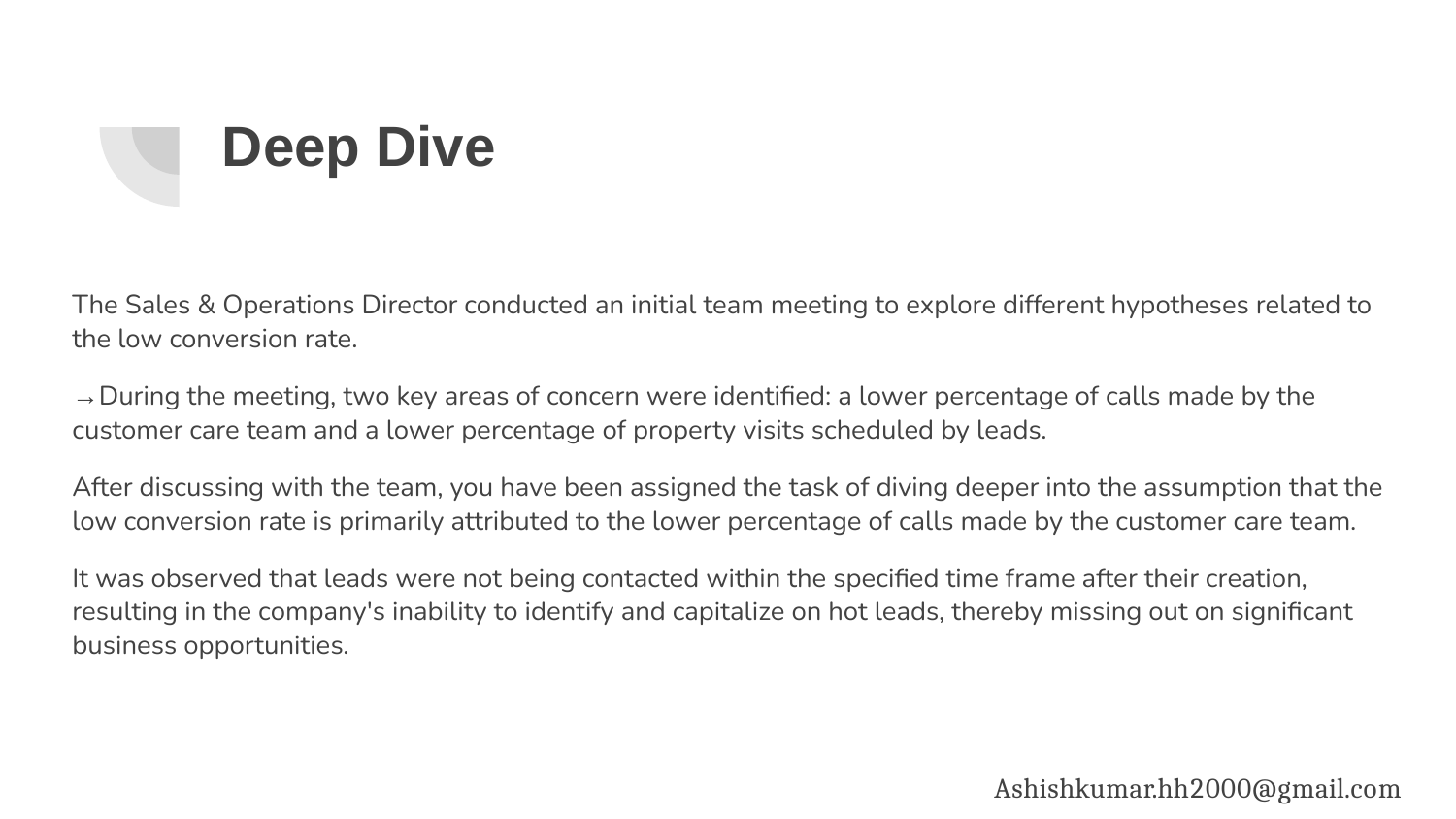

# Deep Dive
The Sales & Operations Director conducted an initial team meeting to explore different hypotheses related to the low conversion rate.
→During the meeting, two key areas of concern were identified: a lower percentage of calls made by the customer care team and a lower percentage of property visits scheduled by leads.
After discussing with the team, you have been assigned the task of diving deeper into the assumption that the low conversion rate is primarily attributed to the lower percentage of calls made by the customer care team.
It was observed that leads were not being contacted within the specified time frame after their creation, resulting in the company's inability to identify and capitalize on hot leads, thereby missing out on significant business opportunities.

Ashishkumar.hh2000@g,ail.com
Ashishkumar.hh2000@gmail.com